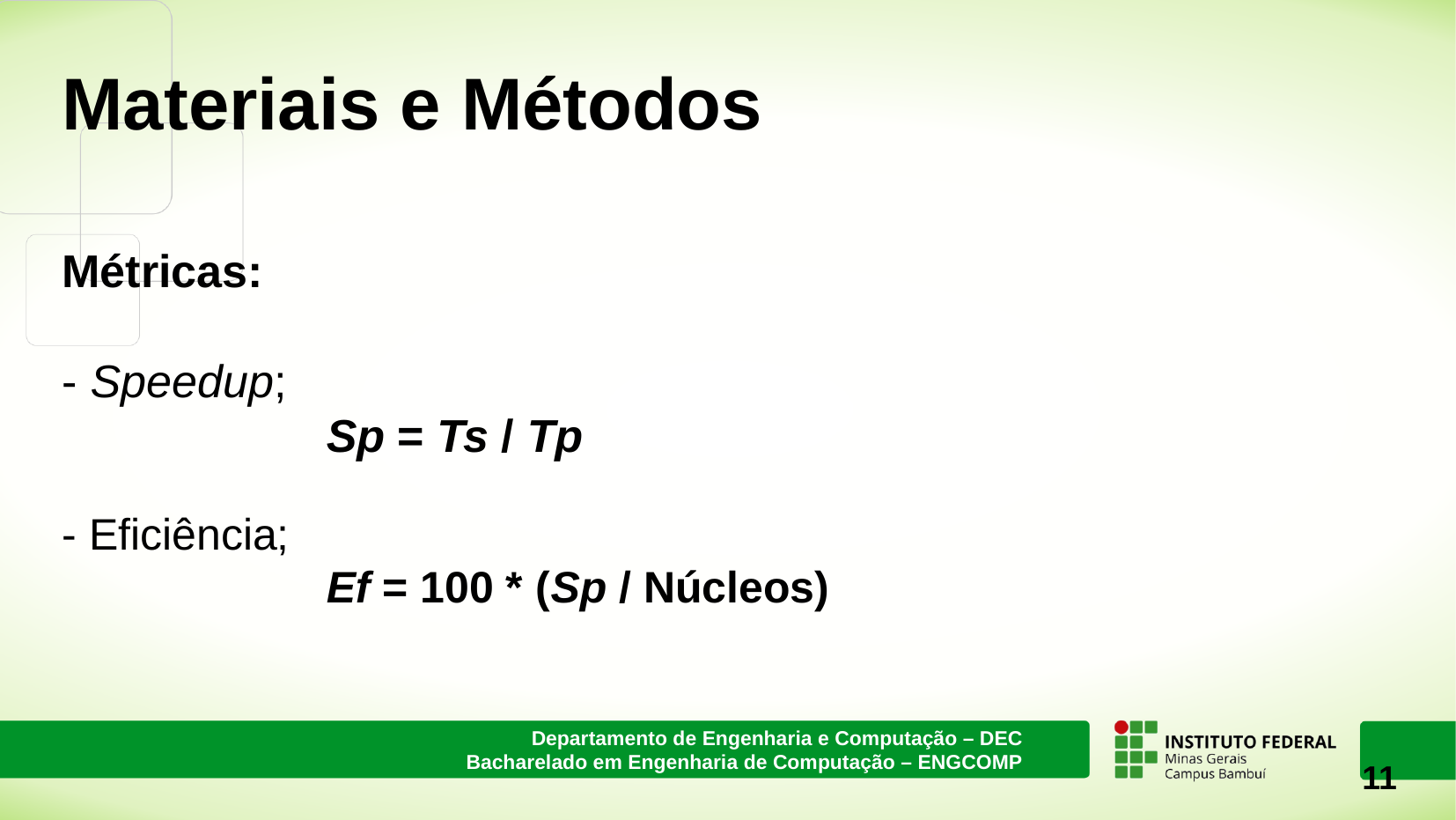

# Materiais e Métodos
Métricas:

- Speedup;
		Sp = Ts / Tp

- Eficiência;
		Ef = 100 * (Sp / Núcleos)

11